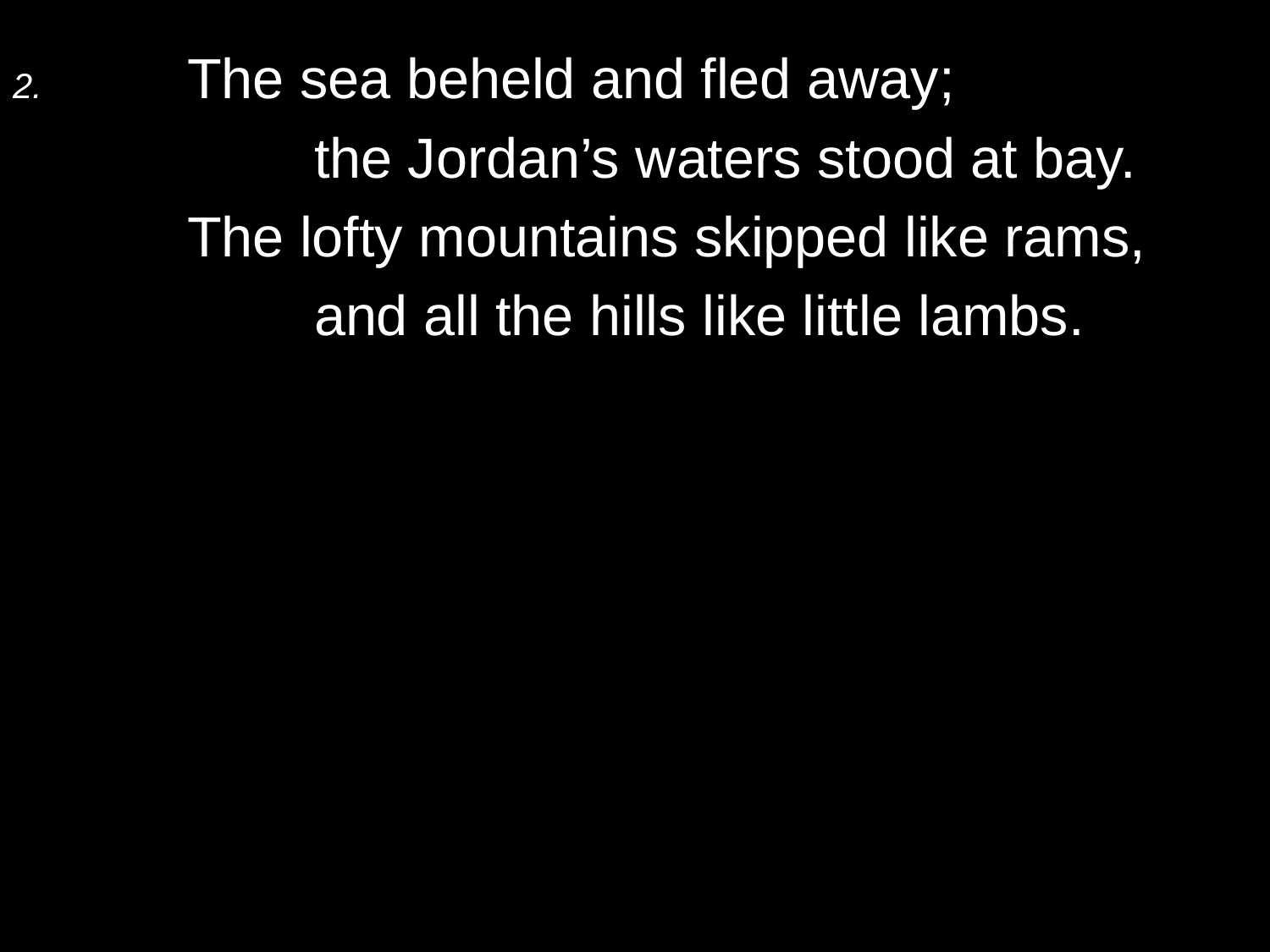

2.	The sea beheld and fled away;
		the Jordan’s waters stood at bay.
	The lofty mountains skipped like rams,
		and all the hills like little lambs.